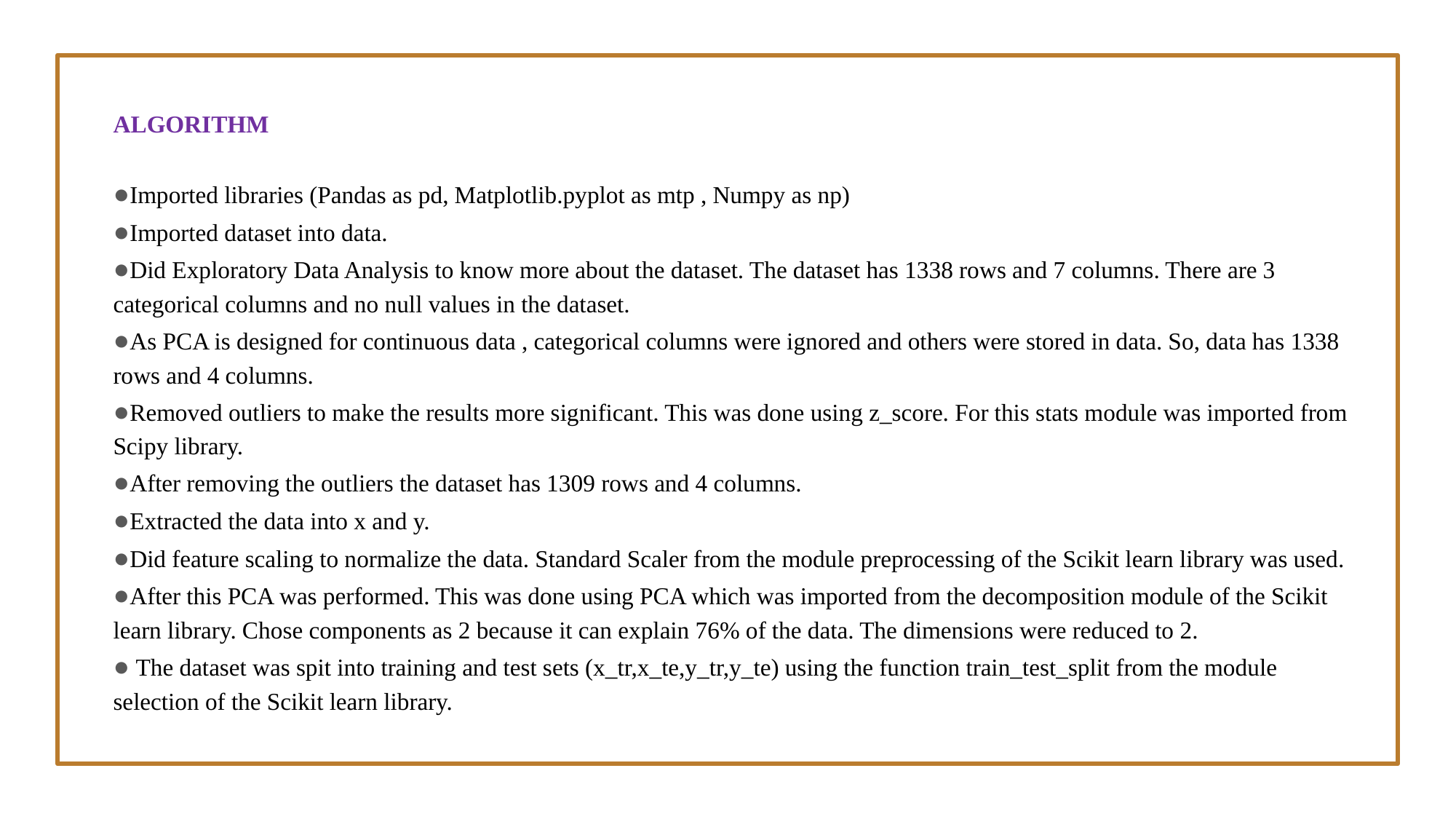

ALGORITHM

●Imported libraries (Pandas as pd, Matplotlib.pyplot as mtp , Numpy as np)
●Imported dataset into data.
●Did Exploratory Data Analysis to know more about the dataset. The dataset has 1338 rows and 7 columns. There are 3 categorical columns and no null values in the dataset.
●As PCA is designed for continuous data , categorical columns were ignored and others were stored in data. So, data has 1338 rows and 4 columns.
●Removed outliers to make the results more significant. This was done using z_score. For this stats module was imported from Scipy library.
●After removing the outliers the dataset has 1309 rows and 4 columns.
●Extracted the data into x and y.
●Did feature scaling to normalize the data. Standard Scaler from the module preprocessing of the Scikit learn library was used.
●After this PCA was performed. This was done using PCA which was imported from the decomposition module of the Scikit learn library. Chose components as 2 because it can explain 76% of the data. The dimensions were reduced to 2.
● The dataset was spit into training and test sets (x_tr,x_te,y_tr,y_te) using the function train_test_split from the module selection of the Scikit learn library.